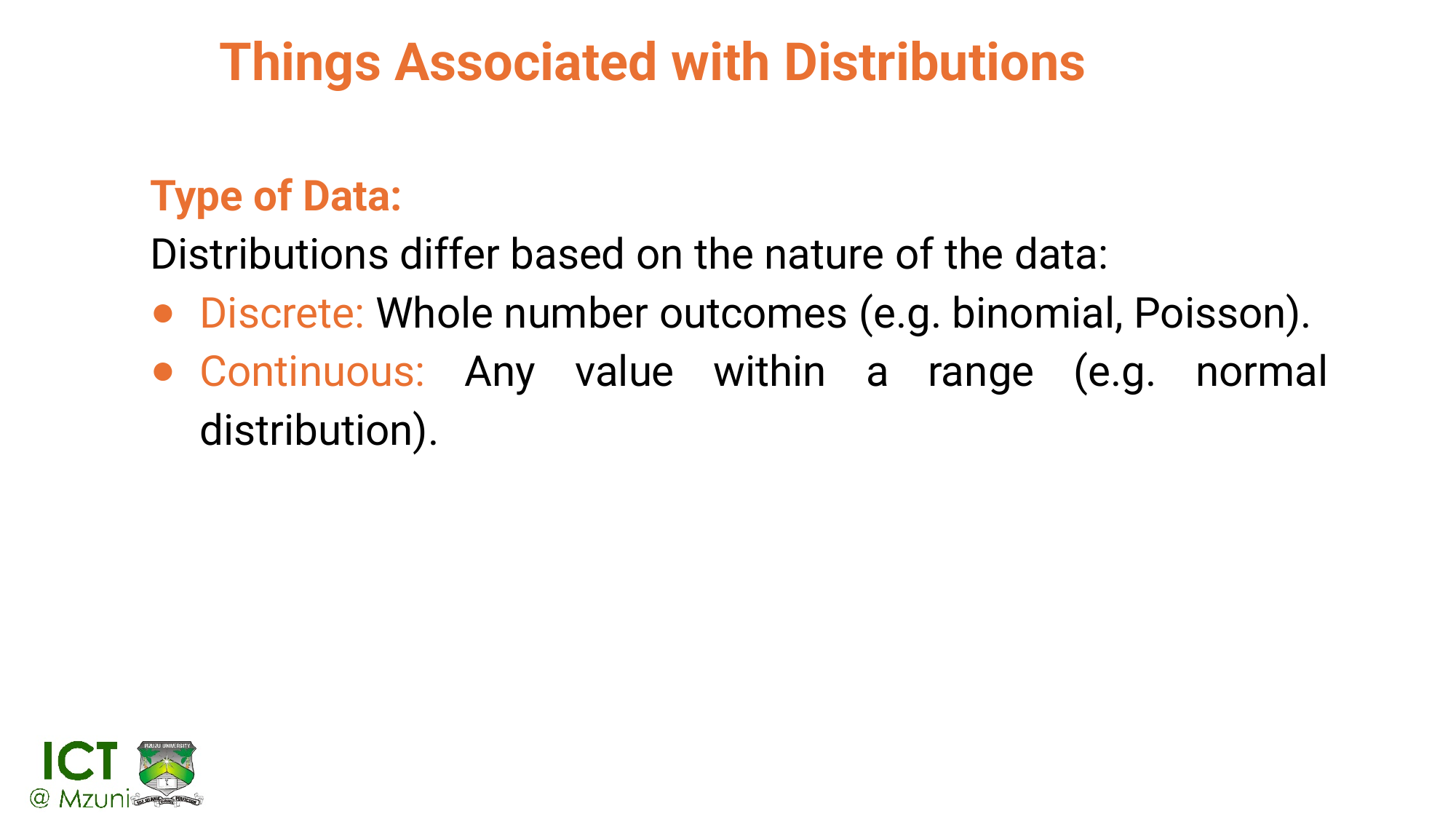

# Things Associated with Distributions
Type of Data:
Distributions differ based on the nature of the data:
Discrete: Whole number outcomes (e.g. binomial, Poisson).
Continuous: Any value within a range (e.g. normal distribution).